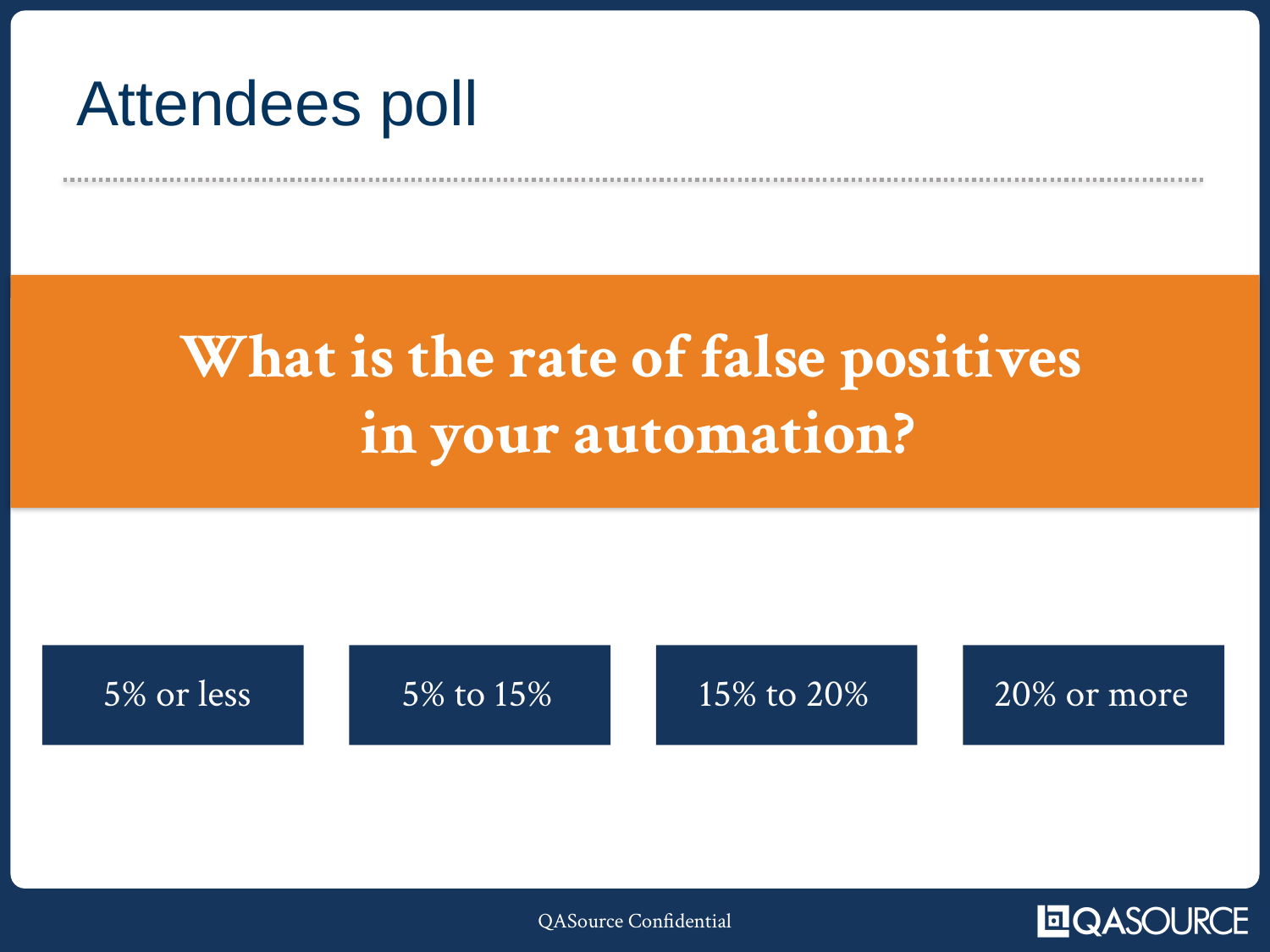

# Attendees poll

What is the rate of false positives
in your automation?

5% or less
5% to 15%
20% or more
15% to 20%